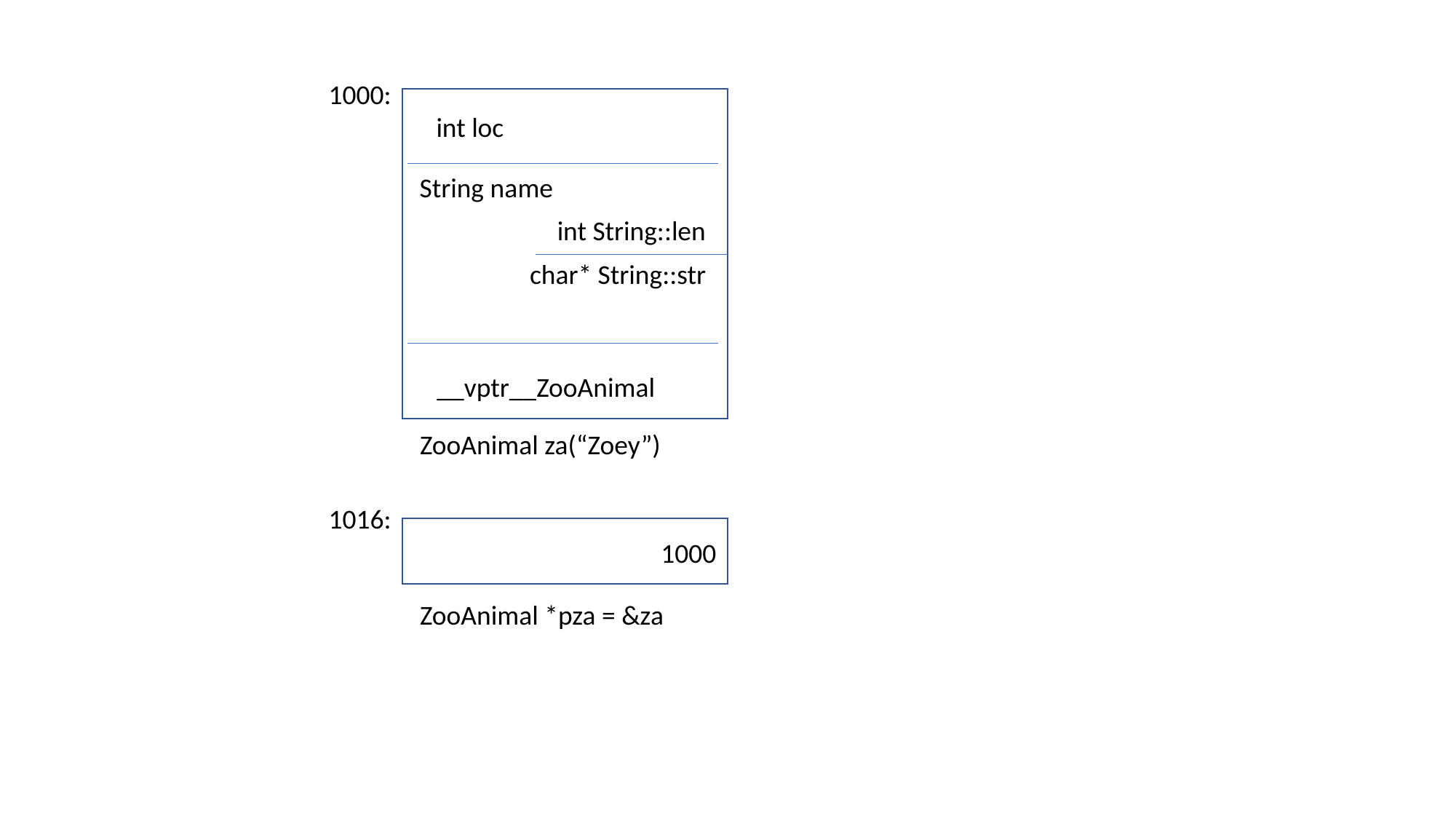

1000:

int loc
String name
int String::len
char* String::str
__vptr__ZooAnimal
ZooAnimal za(“Zoey”)
1016:

1000
ZooAnimal *pza = &za